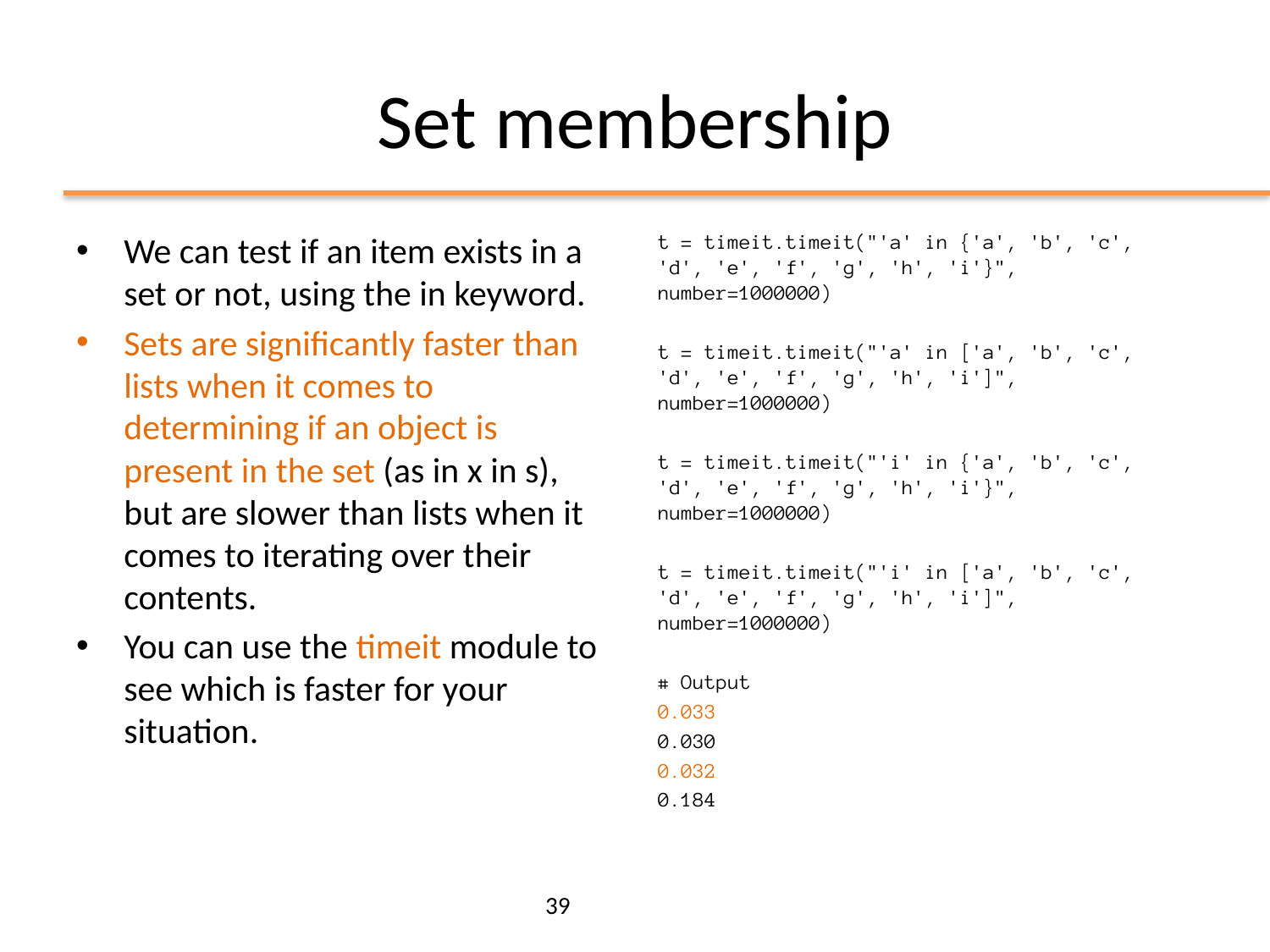

# Set membership
We can test if an item exists in a set or not, using the in keyword.
Sets are significantly faster than lists when it comes to determining if an object is present in the set (as in x in s), but are slower than lists when it comes to iterating over their contents.
You can use the timeit module to see which is faster for your situation.

t = timeit.timeit("'a' in {'a', 'b', 'c', 'd', 'e', 'f', 'g', 'h', 'i'}", number=1000000)

t = timeit.timeit("'a' in ['a', 'b', 'c', 'd', 'e', 'f', 'g', 'h', 'i']", number=1000000)

t = timeit.timeit("'i' in {'a', 'b', 'c', 'd', 'e', 'f', 'g', 'h', 'i'}", number=1000000)

t = timeit.timeit("'i' in ['a', 'b', 'c', 'd', 'e', 'f', 'g', 'h', 'i']", number=1000000)

# Output
0.033
0.030
0.032
0.184
39